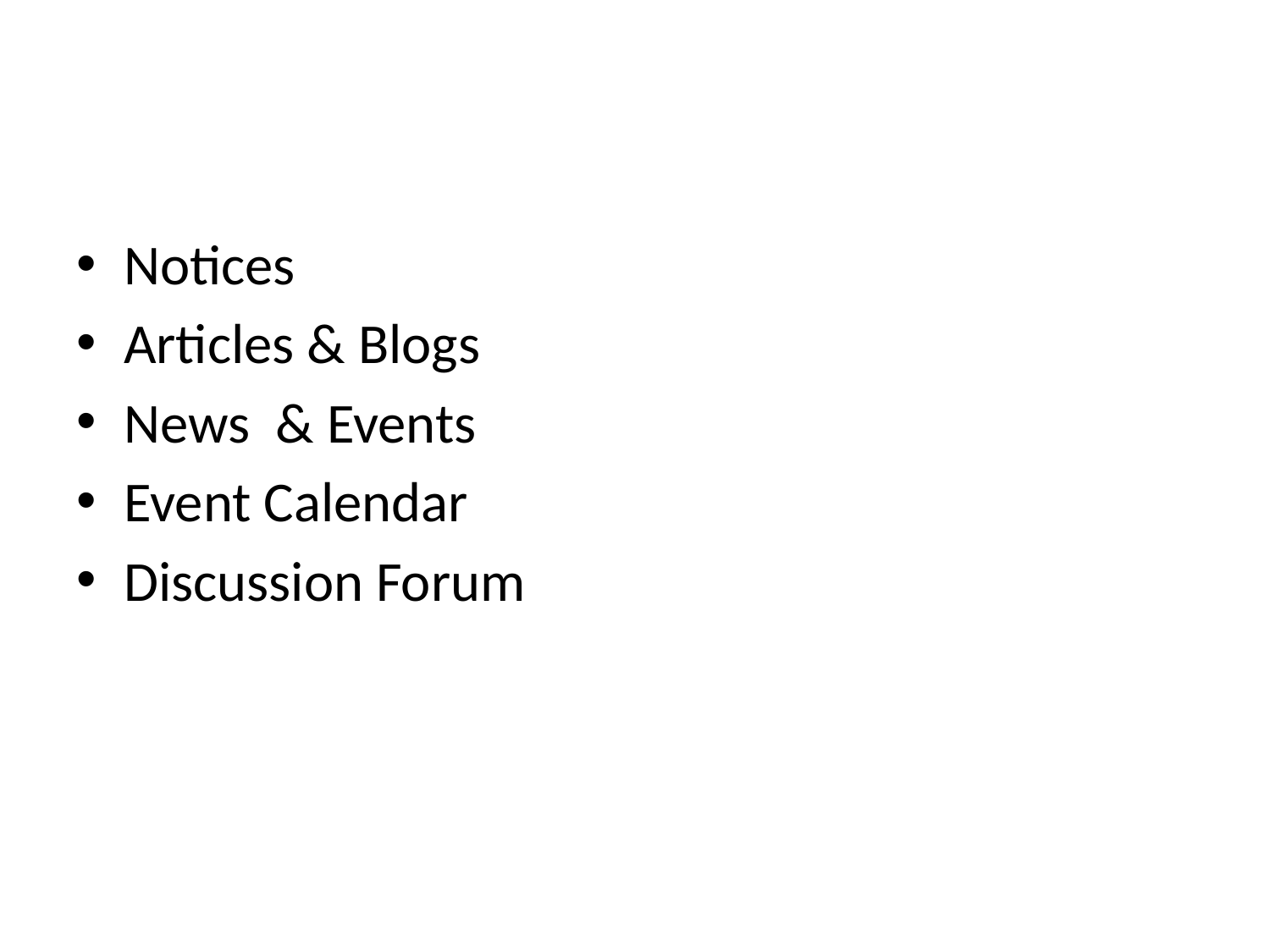

#
Notices
Articles & Blogs
News  & Events
Event Calendar
Discussion Forum